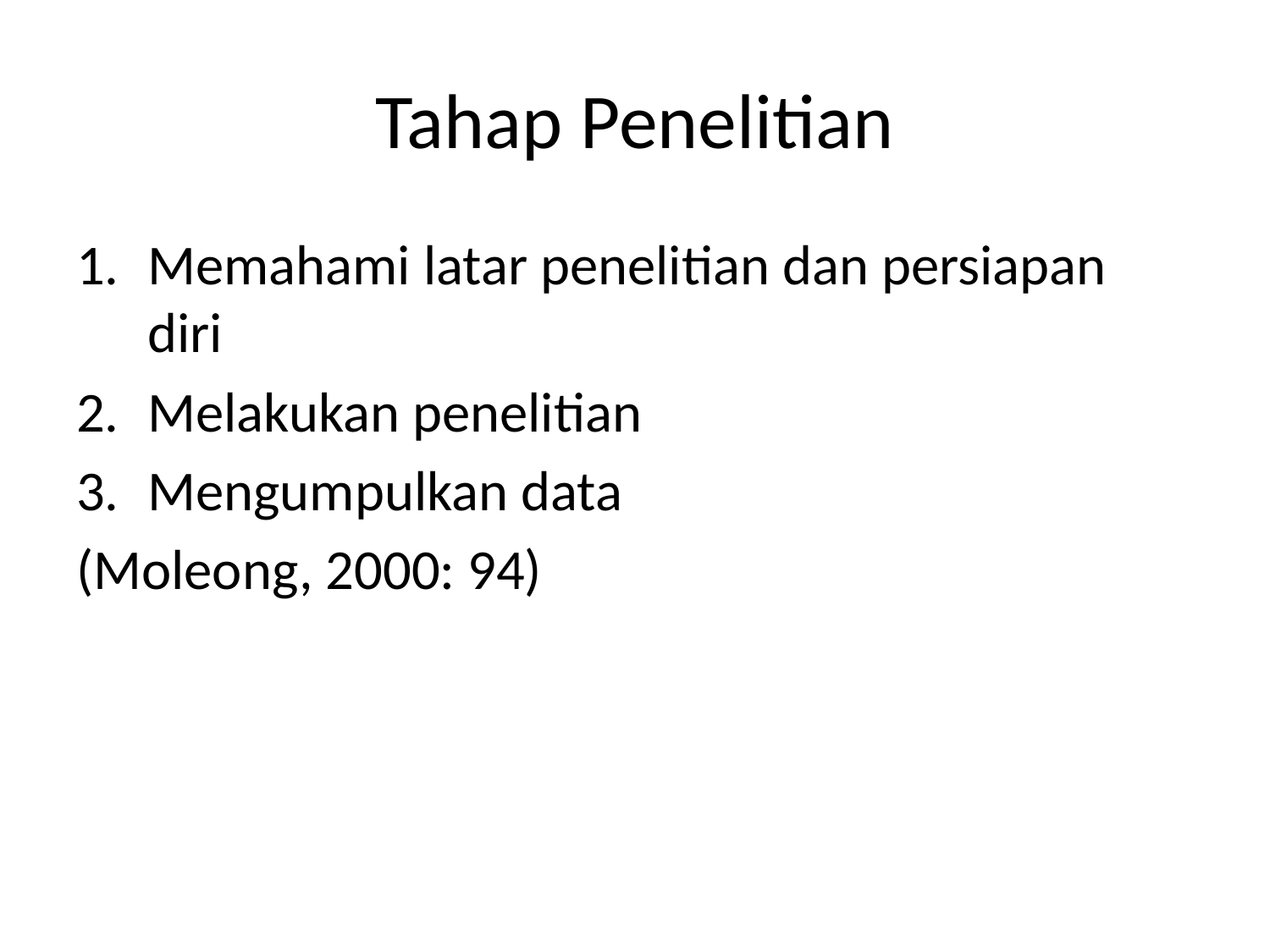

# Tahap Penelitian
Memahami latar penelitian dan persiapan diri
Melakukan penelitian
Mengumpulkan data
(Moleong, 2000: 94)